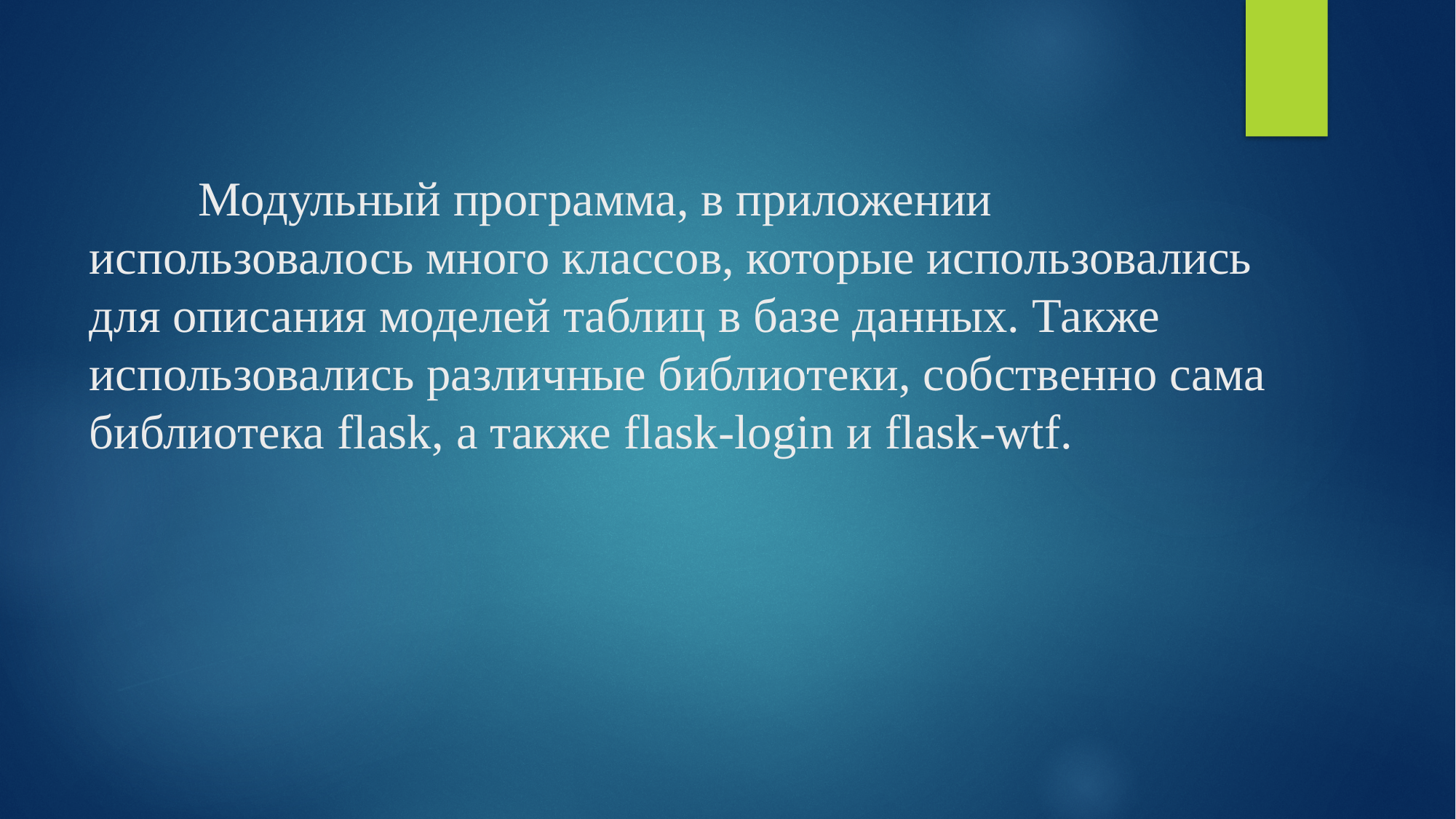

# Модульный программа, в приложении использовалось много классов, которые использовались для описания моделей таблиц в базе данных. Также использовались различные библиотеки, собственно сама библиотека flask, а также flask-login и flask-wtf.